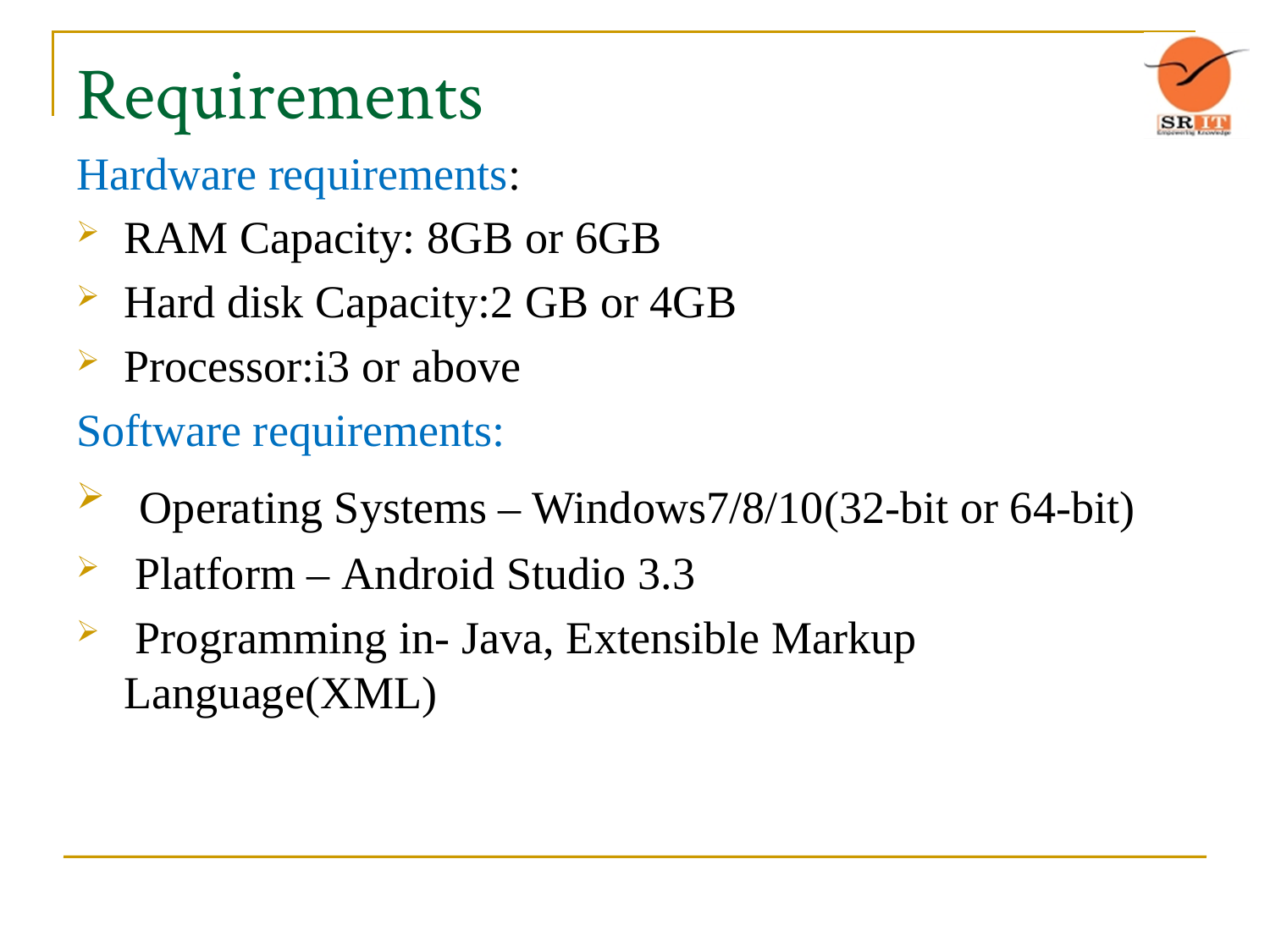

# Requirements
Hardware requirements:
RAM Capacity: 8GB or 6GB
Hard disk Capacity:2 GB or 4GB
Processor:i3 or above
Software requirements:
 Operating Systems – Windows7/8/10(32-bit or 64-bit)
 Platform – Android Studio 3.3
 Programming in- Java, Extensible Markup Language(XML)